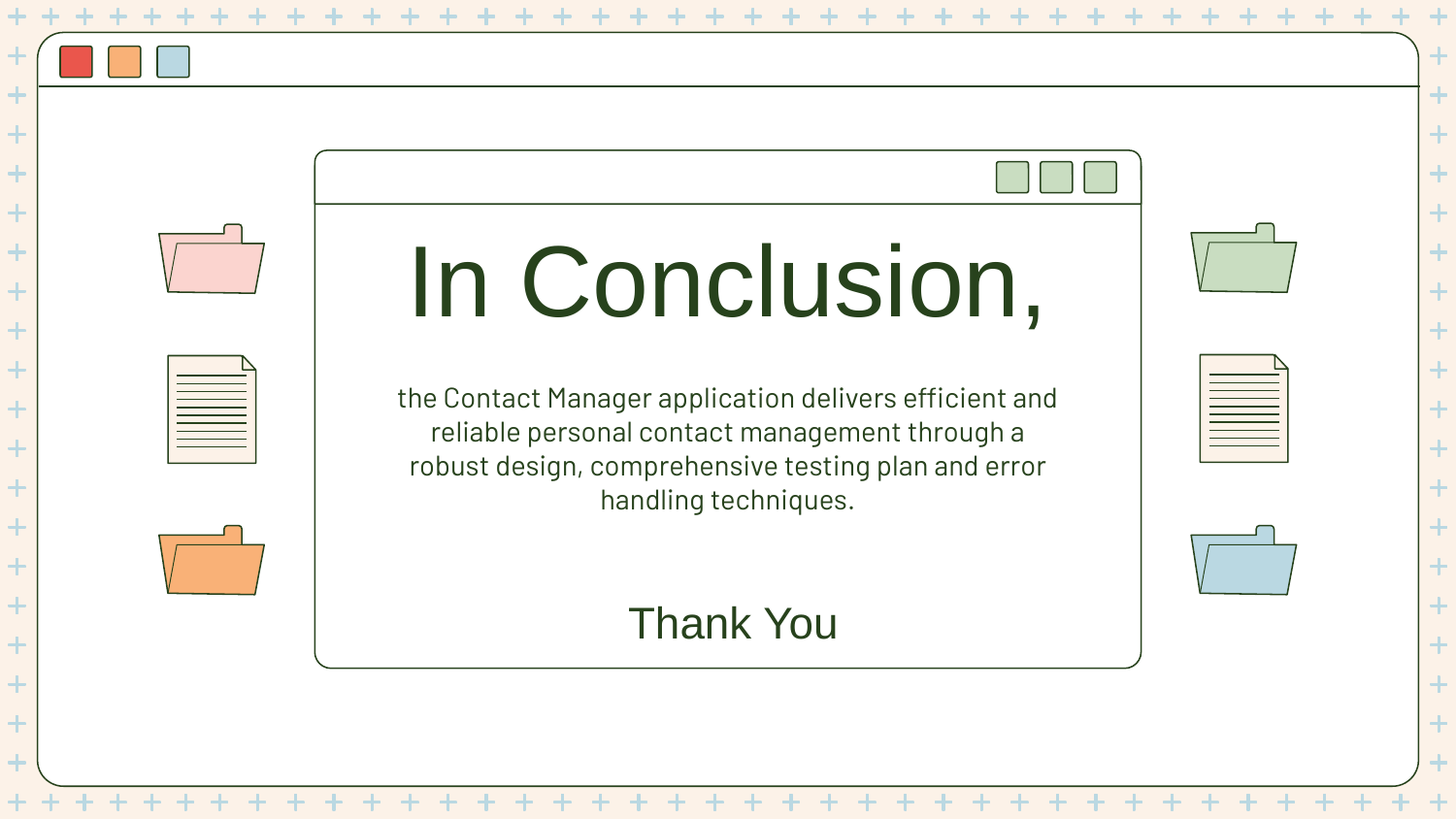

# In Conclusion,

the Contact Manager application delivers efficient and reliable personal contact management through a robust design, comprehensive testing plan and error handling techniques.

Thank You